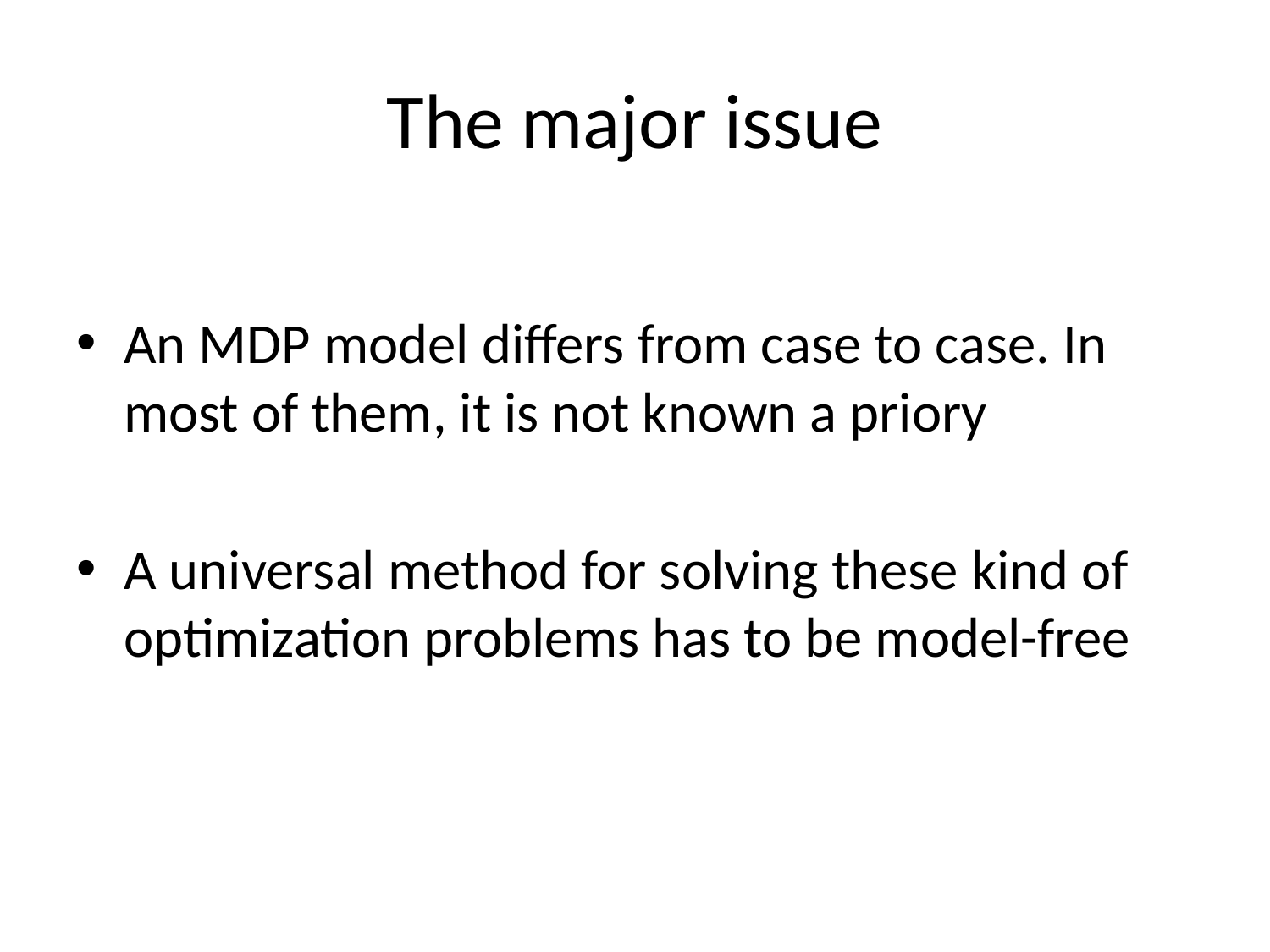

# The major issue

An MDP model differs from case to case. In most of them, it is not known a priory

A universal method for solving these kind of optimization problems has to be model-free